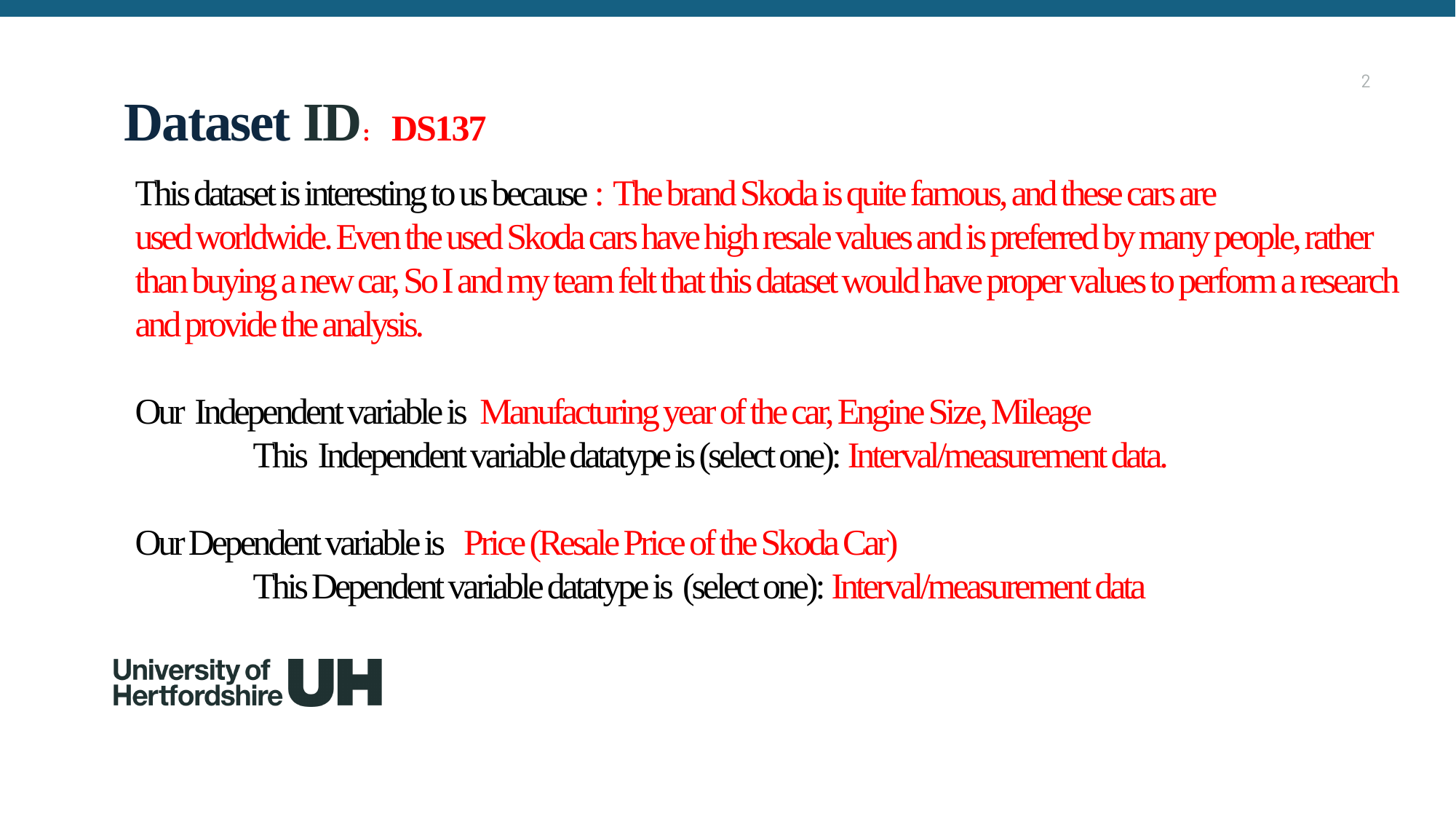

2
Dataset ID:    DS137
# This dataset is interesting to us because :  The brand Skoda is quite famous, and these cars are used worldwide. Even the used Skoda cars have high resale values and is preferred by many people, rather than buying a new car, So I and my team felt that this dataset would have proper values to perform a research and provide the analysis. Our  Independent variable is  Manufacturing year of the car, Engine Size, Mileage This  Independent variable datatype is (select one): Interval/measurement data. Our Dependent variable is   Price (Resale Price of the Skoda Car) This Dependent variable datatype is  (select one): Interval/measurement data